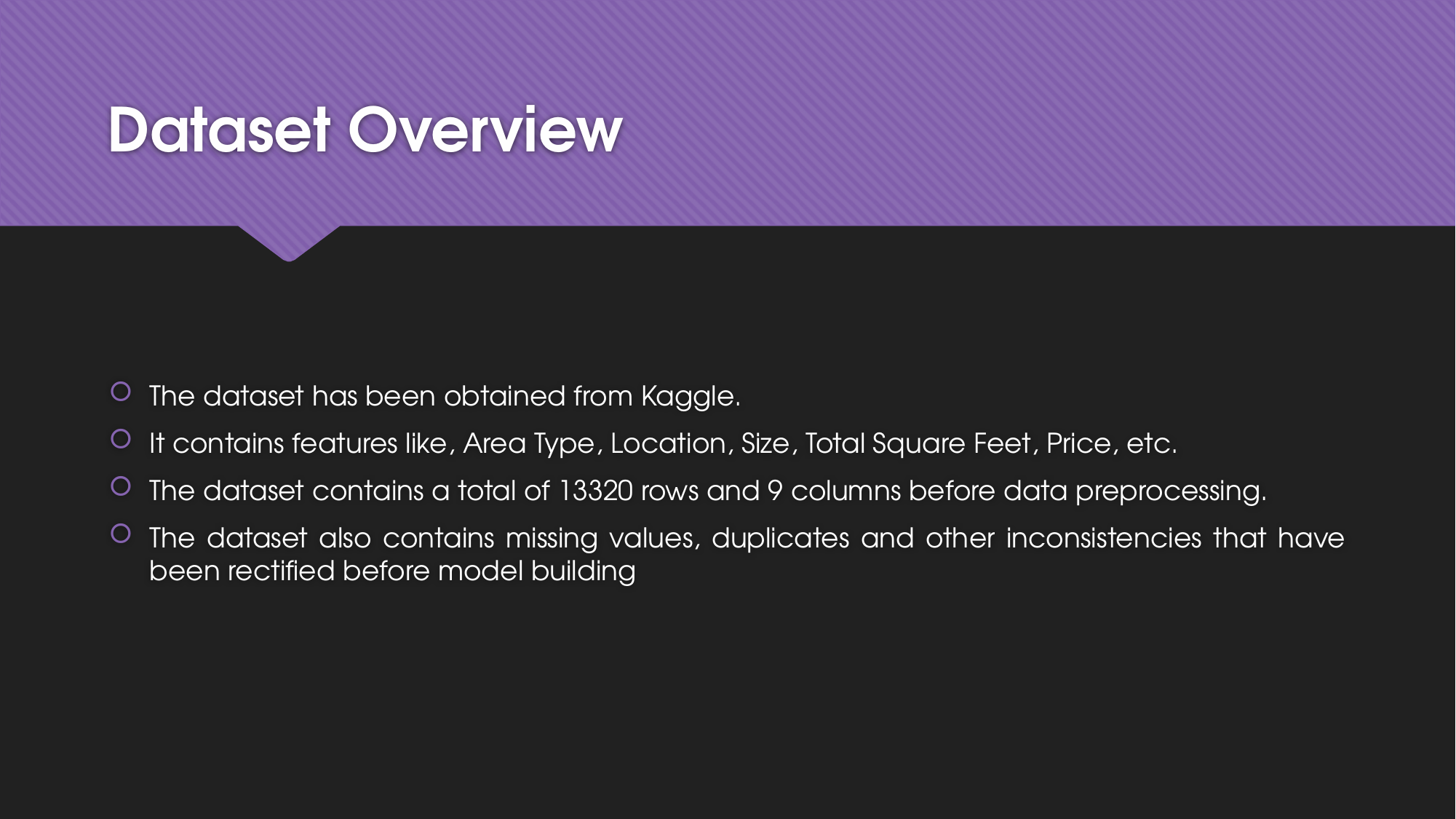

# Dataset Overview
The dataset has been obtained from Kaggle.
It contains features like, Area Type, Location, Size, Total Square Feet, Price, etc.
The dataset contains a total of 13320 rows and 9 columns before data preprocessing.
The dataset also contains missing values, duplicates and other inconsistencies that have been rectified before model building